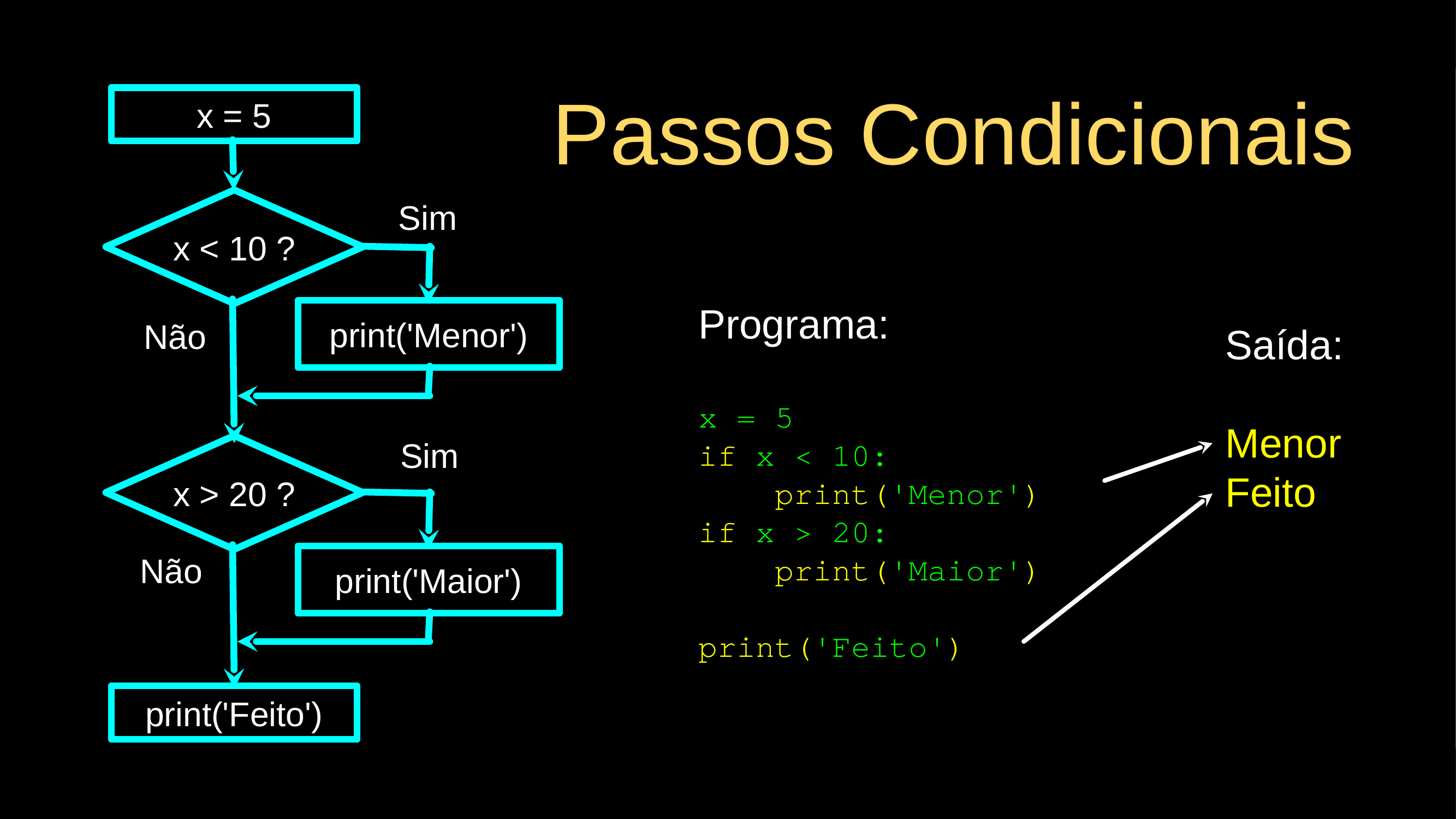

# Passos Condicionais
x = 5
Sim
x < 10 ?

Programa:

x = 5
if x < 10:
    print('Menor')
if x > 20:
    print('Maior')

print('Feito')
print('Menor')
Não
Saída:

Menor
Feito
Sim
x > 20 ?
print('Maior')
Não
print('Feito')